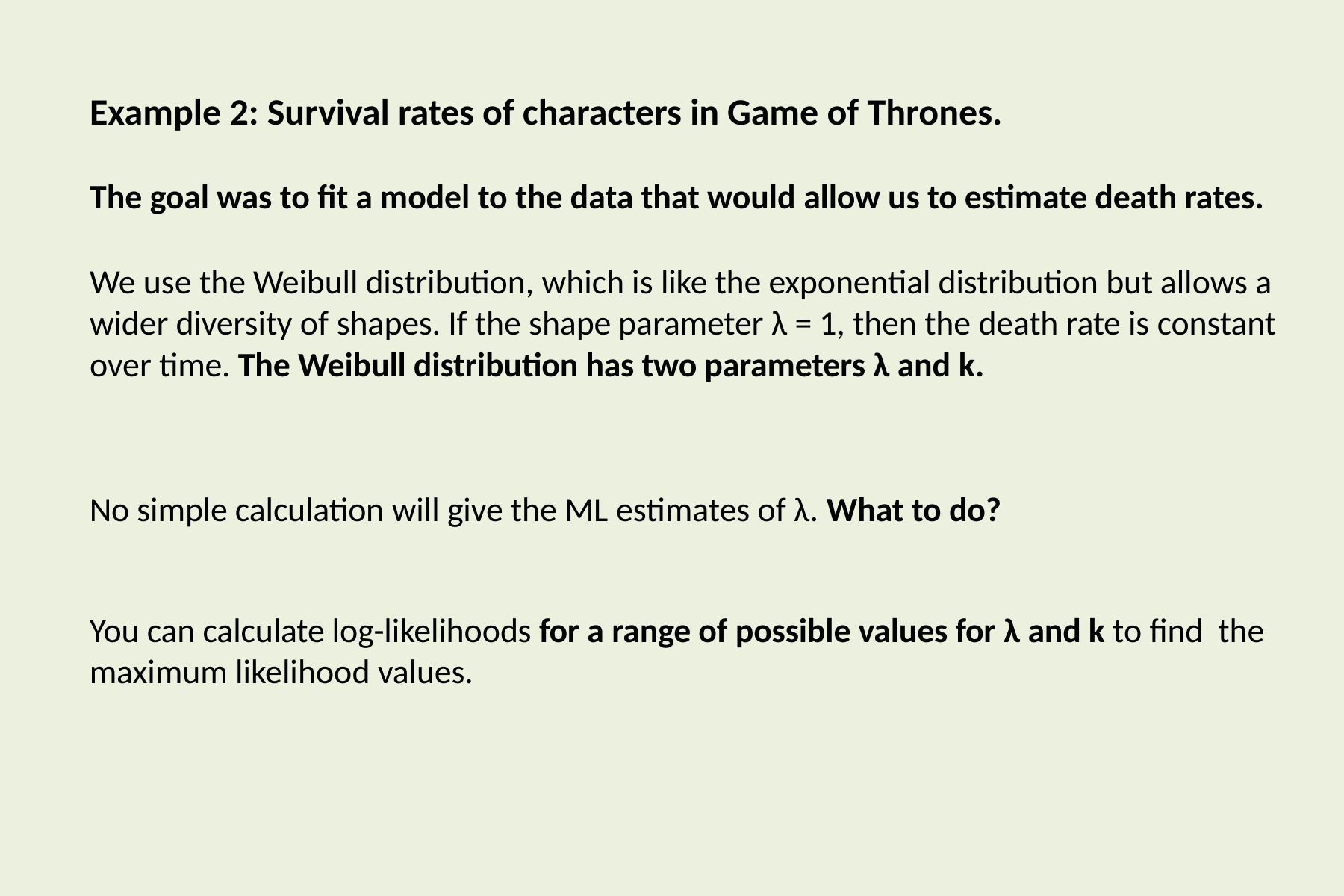

# Example 2: Survival rates of characters in Game of Thrones.
The goal was to fit a model to the data that would allow us to estimate death rates.

We use the Weibull distribution, which is like the exponential distribution but allows a wider diversity of shapes. If the shape parameter λ = 1, then the death rate is constant over time. The Weibull distribution has two parameters λ and k.

No simple calculation will give the ML estimates of λ. What to do?

You can calculate log-likelihoods for a range of possible values for λ and k to find  the maximum likelihood values.